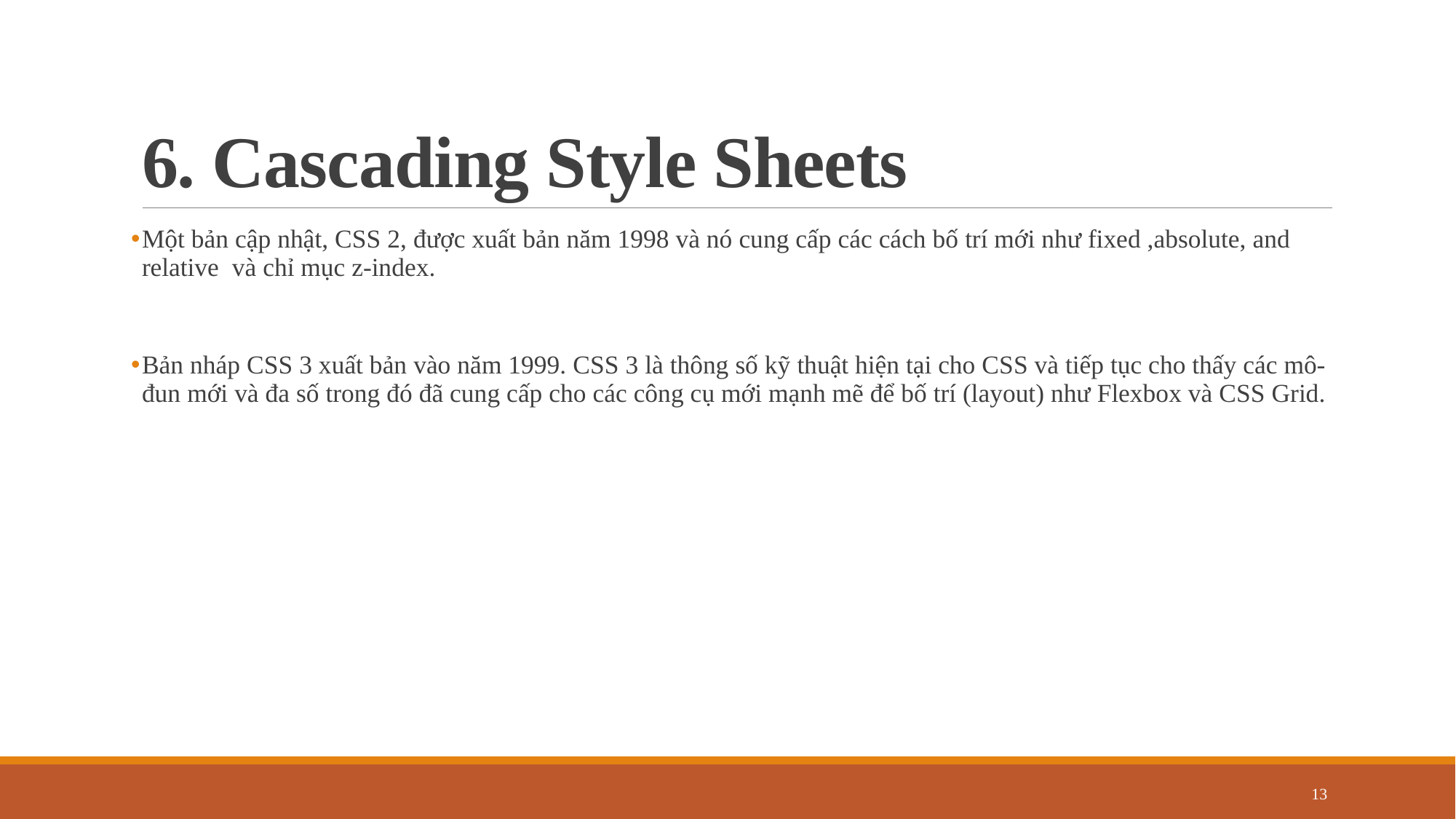

# 6. Cascading Style Sheets
Một bản cập nhật, CSS 2, được xuất bản năm 1998 và nó cung cấp các cách bố trí mới như fixed ,absolute, and relative  và chỉ mục z-index.

Bản nháp CSS 3 xuất bản vào năm 1999. CSS 3 là thông số kỹ thuật hiện tại cho CSS và tiếp tục cho thấy các mô-đun mới và đa số trong đó đã cung cấp cho các công cụ mới mạnh mẽ để bố trí (layout) như Flexbox và CSS Grid.

13